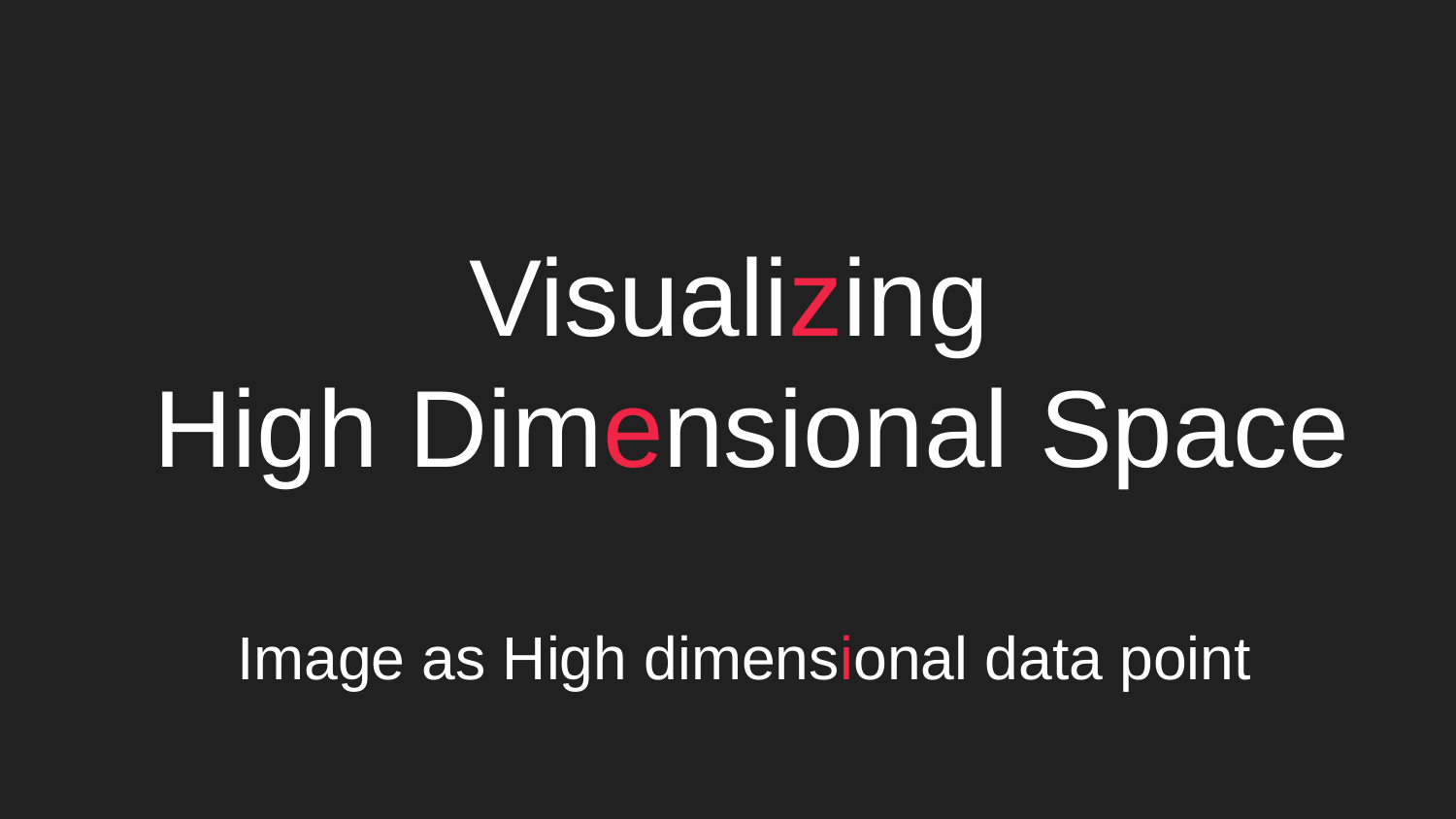

# Visualizing
High Dimensional Space

Image as High dimensional data point